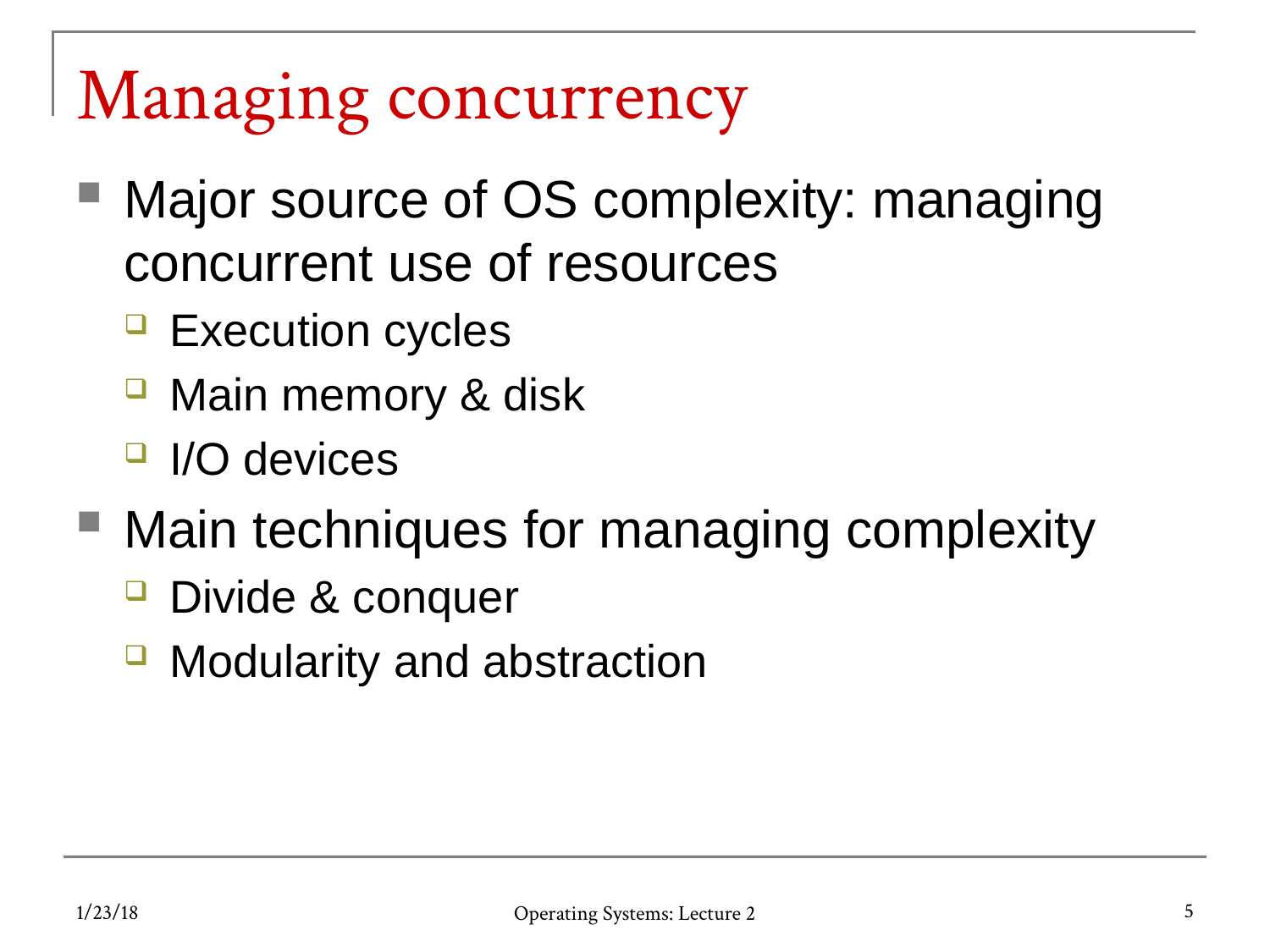

# Managing concurrency
Major source of OS complexity: managing concurrent use of resources
Execution cycles
Main memory & disk
I/O devices
Main techniques for managing complexity
Divide & conquer
Modularity and abstraction
1/23/18
5
Operating Systems: Lecture 2